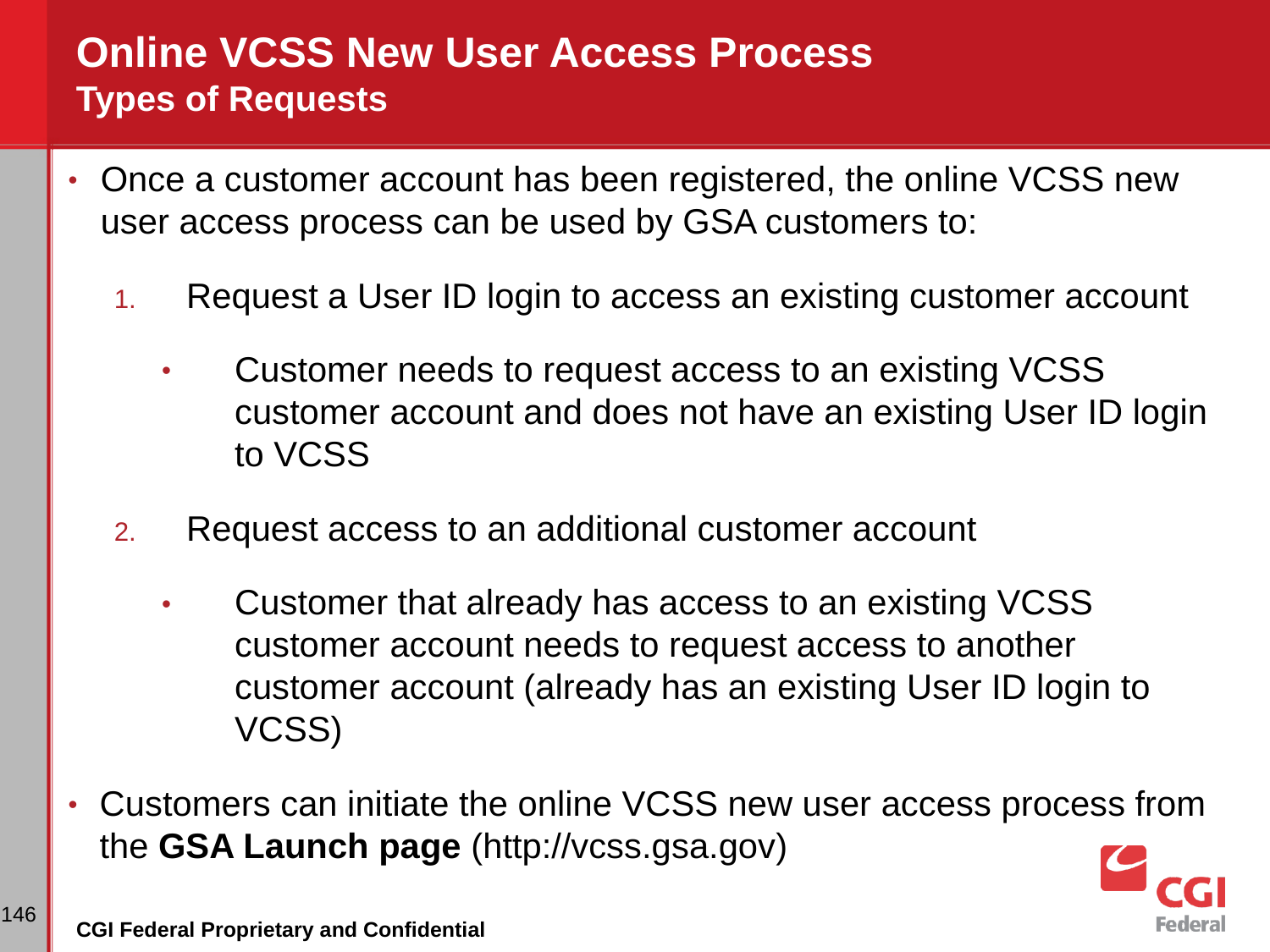

# Online VCSS New User Access Process Types of Requests
Once a customer account has been registered, the online VCSS new user access process can be used by GSA customers to:

Request a User ID login to access an existing customer account

Customer needs to request access to an existing VCSS customer account and does not have an existing User ID login to VCSS

Request access to an additional customer account

Customer that already has access to an existing VCSS customer account needs to request access to another customer account (already has an existing User ID login to VCSS)

Customers can initiate the online VCSS new user access process from the GSA Launch page (http://vcss.gsa.gov)

146
CGI Federal Proprietary and Confidential